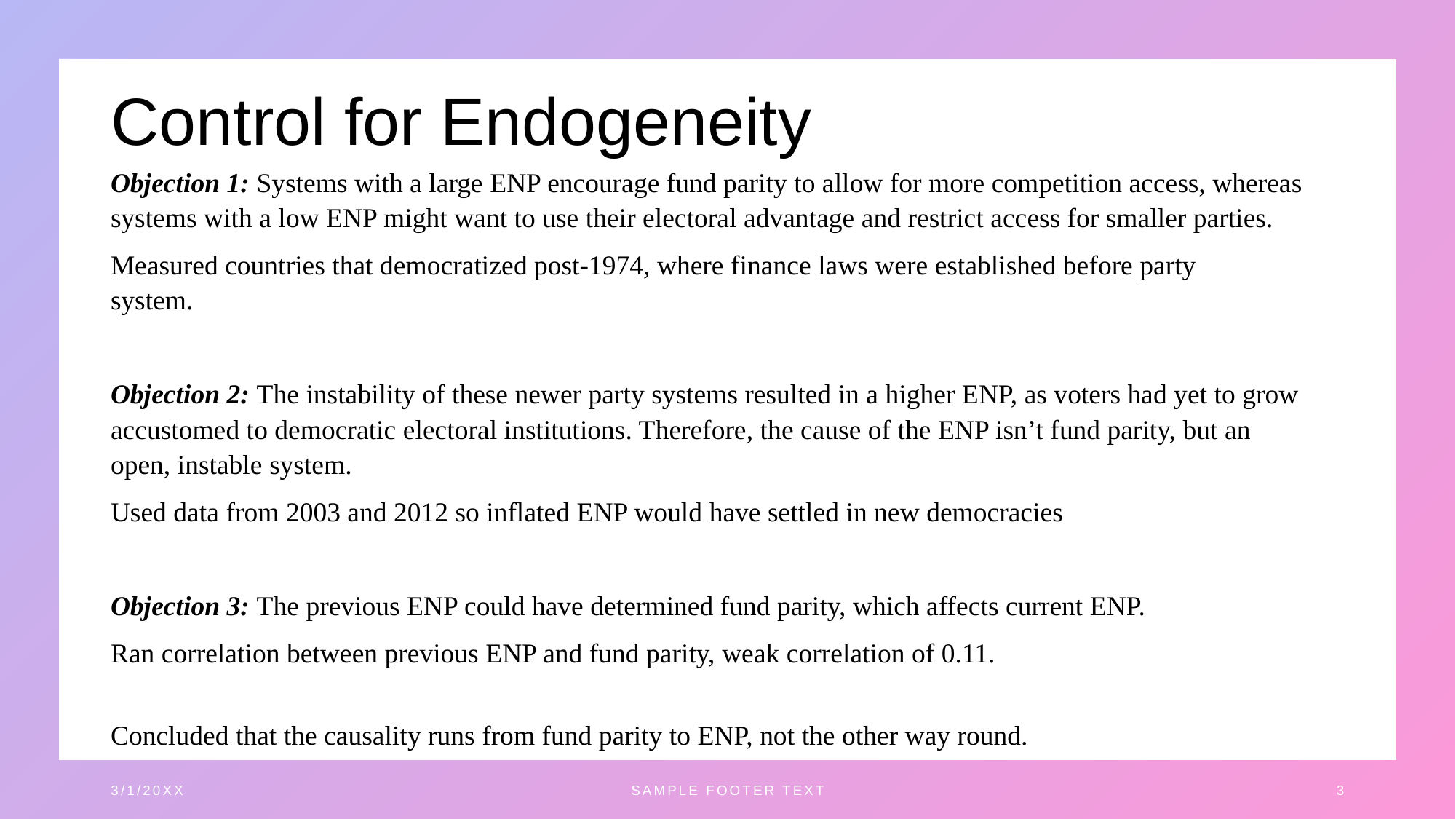

# Control for Endogeneity
Objection 1: Systems with a large ENP encourage fund parity to allow for more competition access, whereas systems with a low ENP might want to use their electoral advantage and restrict access for smaller parties.
Measured countries that democratized post-1974, where finance laws were established before party            system.

Objection 2: The instability of these newer party systems resulted in a higher ENP, as voters had yet to grow accustomed to democratic electoral institutions. Therefore, the cause of the ENP isn’t fund parity, but an open, instable system.
Used data from 2003 and 2012 so inflated ENP would have settled in new democracies

Objection 3: The previous ENP could have determined fund parity, which affects current ENP.
Ran correlation between previous ENP and fund parity, weak correlation of 0.11.

Concluded that the causality runs from fund parity to ENP, not the other way round.

3/1/20XX
SAMPLE FOOTER TEXT
3